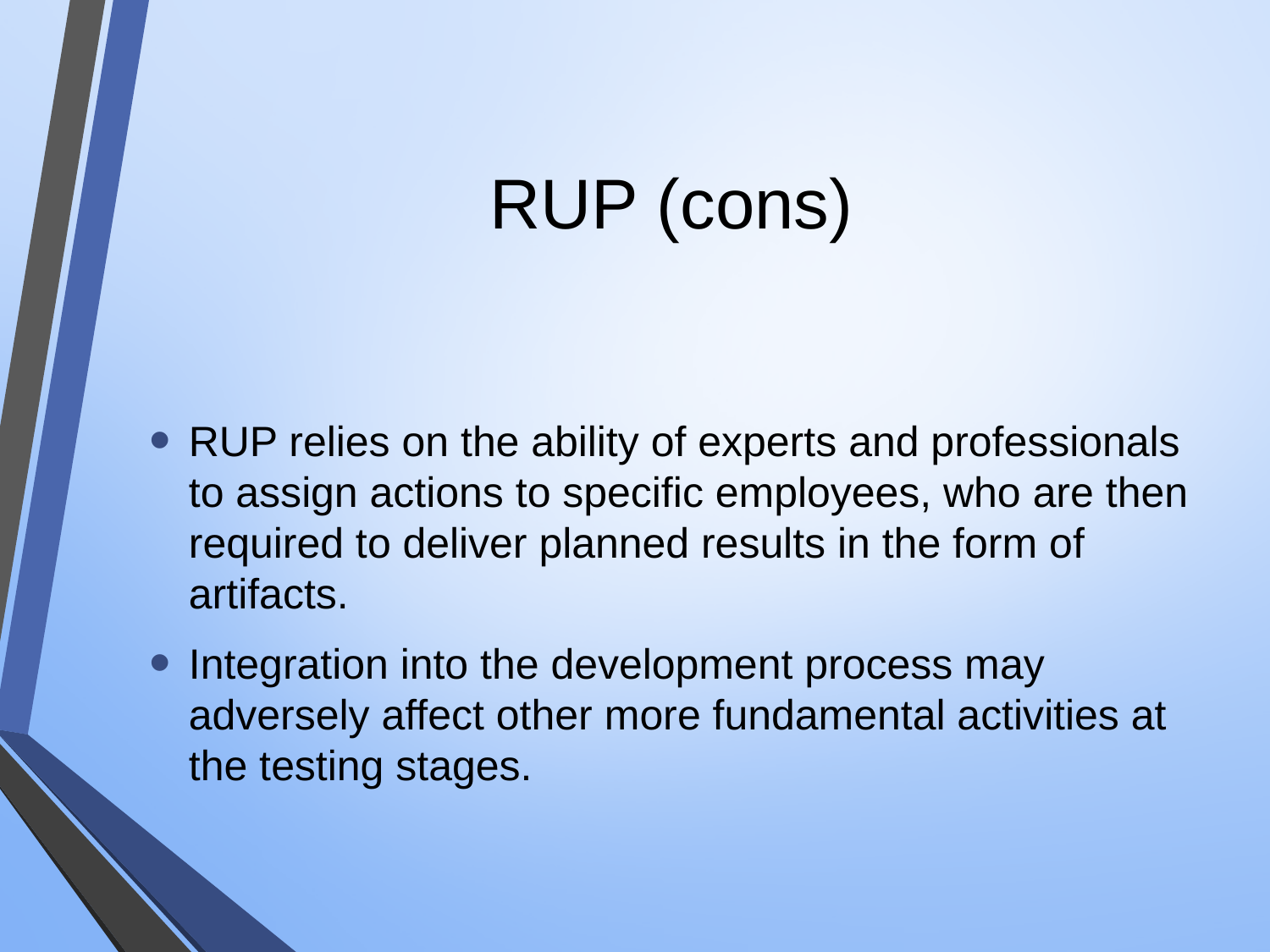

# RUP (cons)
RUP relies on the ability of experts and professionals to assign actions to specific employees, who are then required to deliver planned results in the form of artifacts.
Integration into the development process may adversely affect other more fundamental activities at the testing stages.